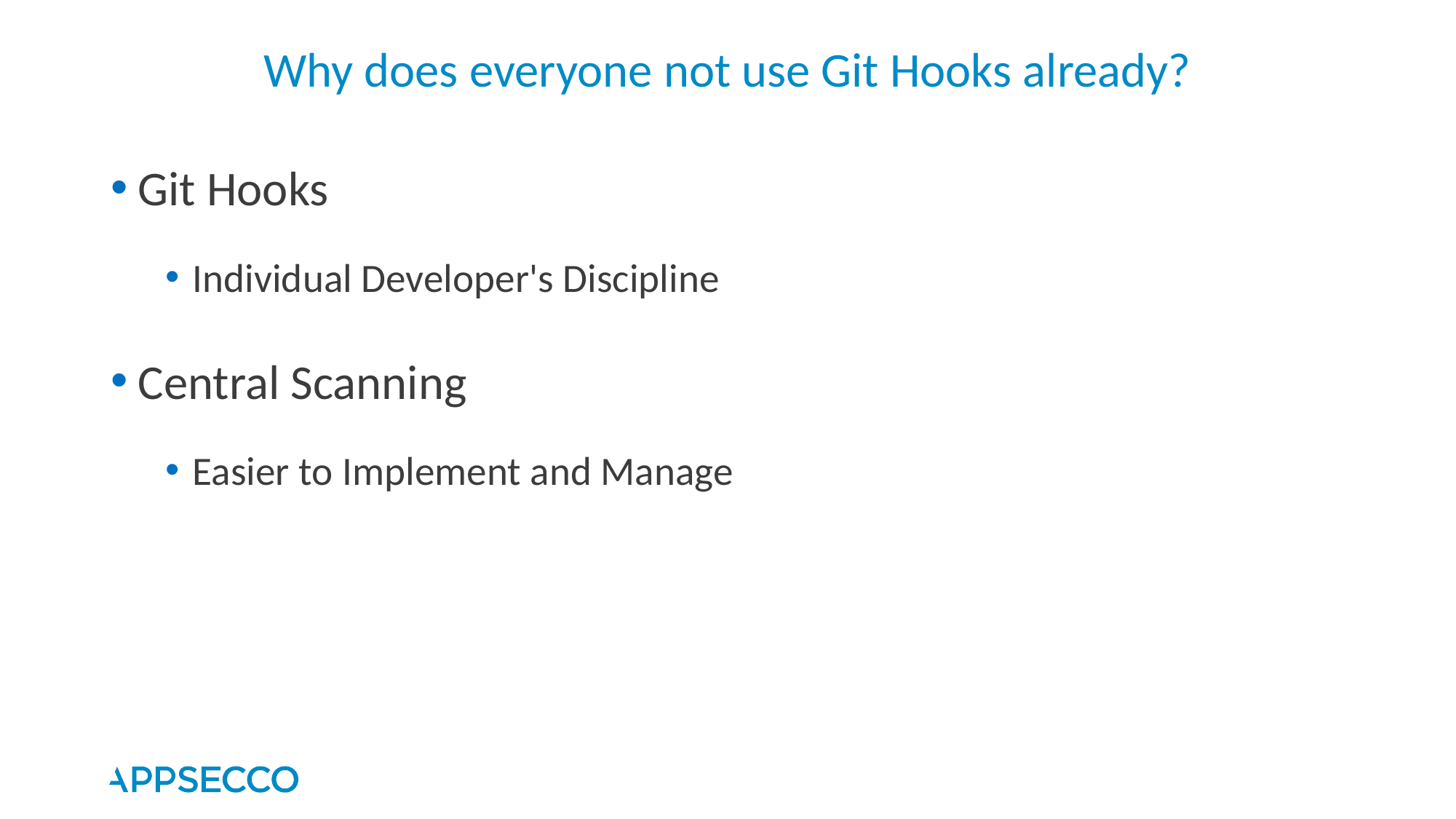

# Why does everyone not use Git Hooks already?
Git Hooks
Individual Developer's Discipline
Central Scanning
Easier to Implement and Manage